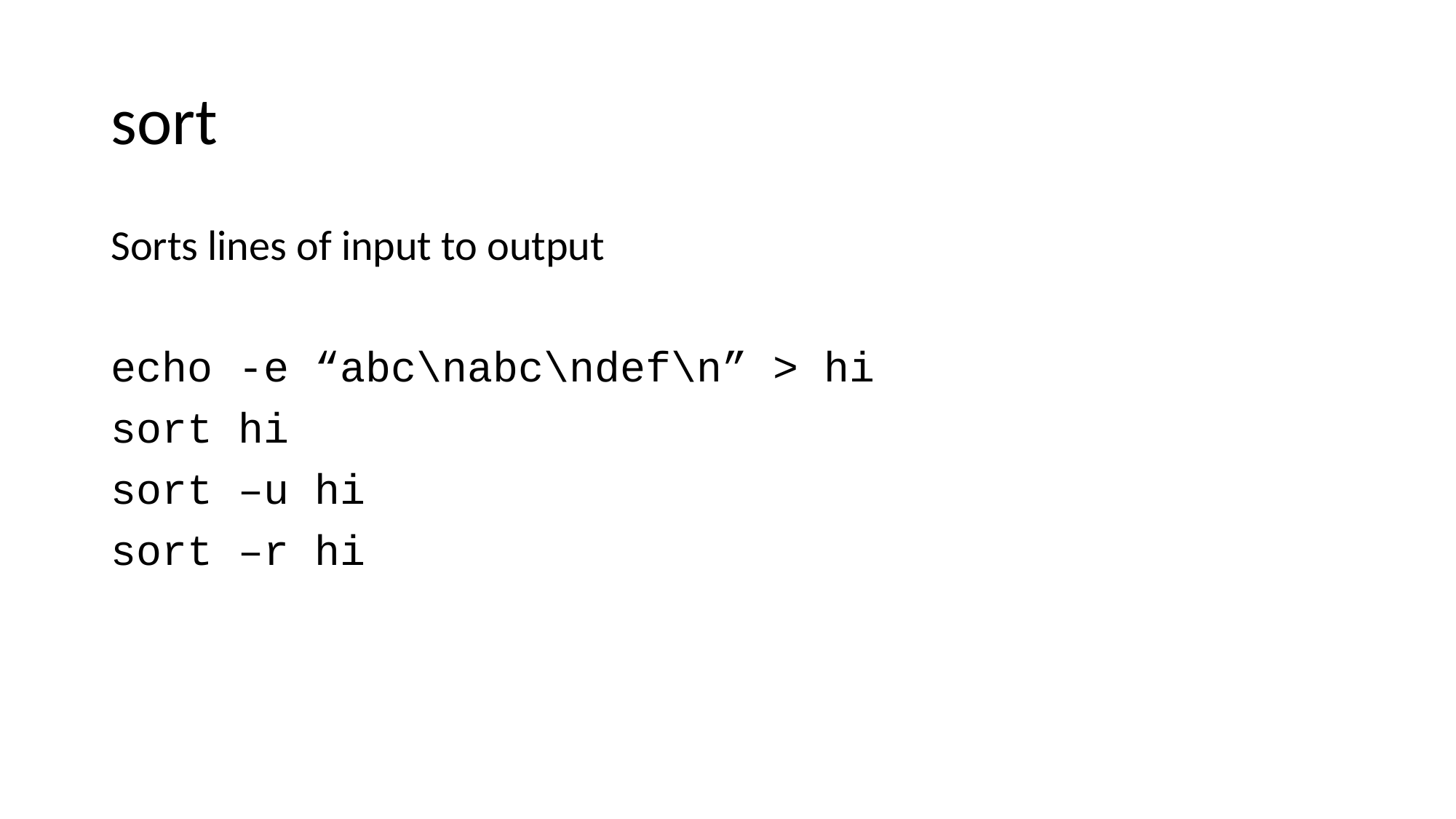

# sort
Sorts lines of input to output

echo -e “abc\nabc\ndef\n” > hi
sort hi
sort –u hi
sort –r hi